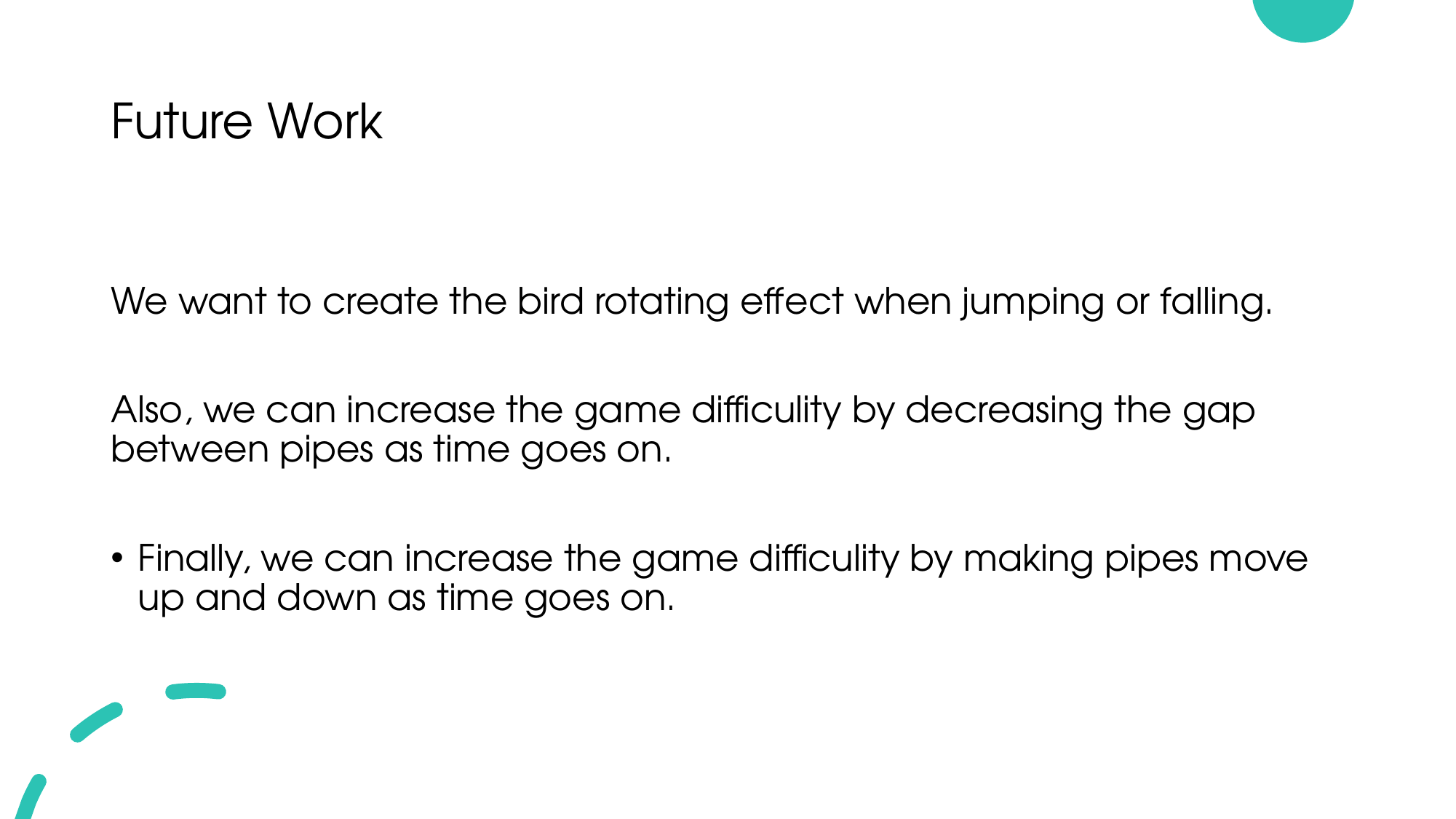

# Future Work

We want to create the bird rotating effect when jumping or falling.

Also, we can increase the game difficulity by decreasing the gap between pipes as time goes on.

Finally, we can increase the game difficulity by making pipes move up and down as time goes on.